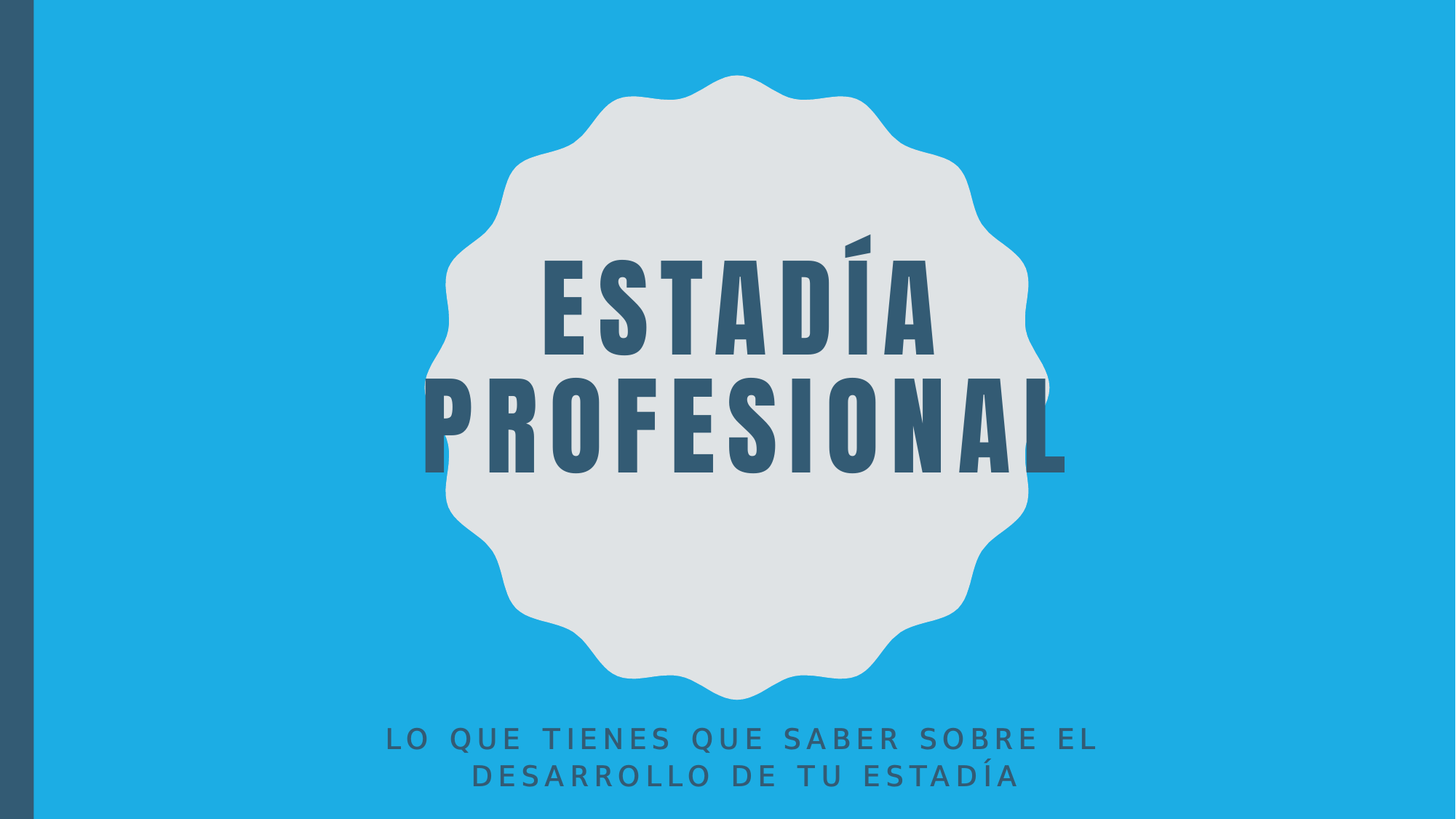

# ESTadía profesional
Lo que tienes que saber sobre el desarrollo de tu estadía